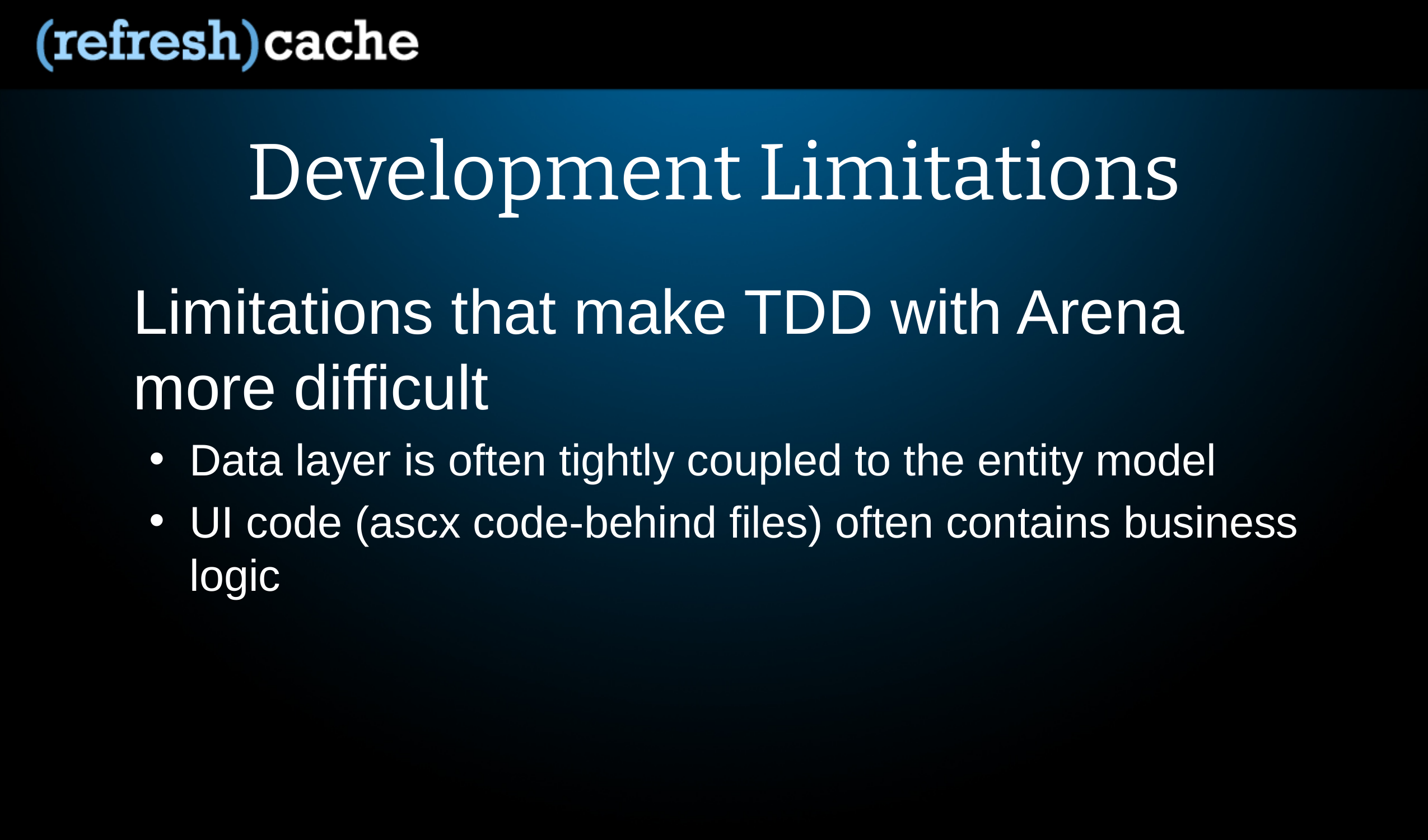

# Development Limitations
Limitations that make TDD with Arena more difficult
Data layer is often tightly coupled to the entity model
UI code (ascx code-behind files) often contains business logic